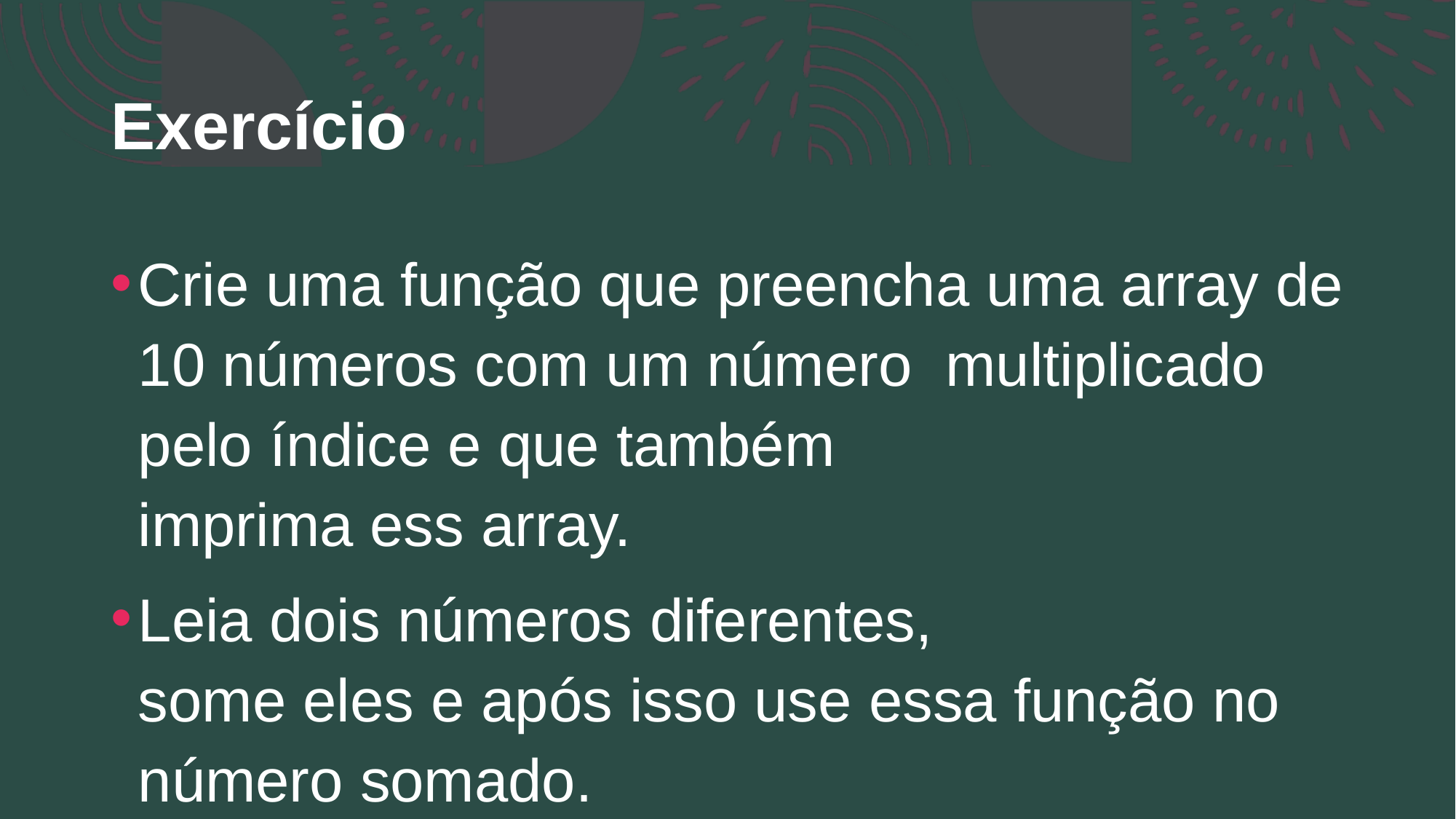

# Exercício
Crie uma função que preencha uma array de 10 números com um número  multiplicado pelo índice e que também imprima ess array.
Leia dois números diferentes, some eles e após isso use essa função no número somado.